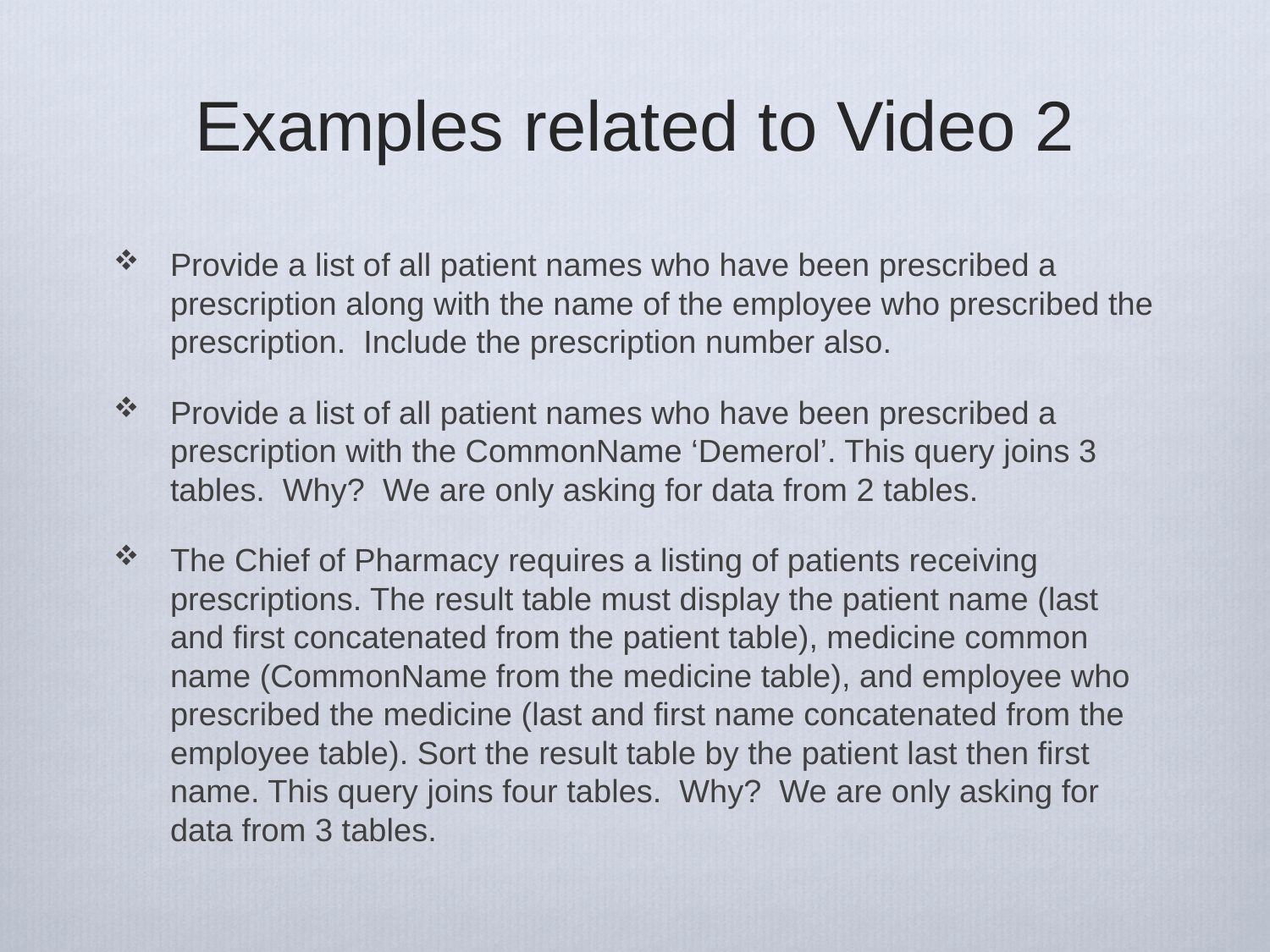

# Examples related to Video 2
Provide a list of all patient names who have been prescribed a prescription along with the name of the employee who prescribed the prescription.  Include the prescription number also.
Provide a list of all patient names who have been prescribed a prescription with the CommonName ‘Demerol’. This query joins 3 tables.  Why?  We are only asking for data from 2 tables.
The Chief of Pharmacy requires a listing of patients receiving prescriptions. The result table must display the patient name (last and first concatenated from the patient table), medicine common name (CommonName from the medicine table), and employee who prescribed the medicine (last and first name concatenated from the employee table). Sort the result table by the patient last then first name. This query joins four tables.  Why?  We are only asking for data from 3 tables.